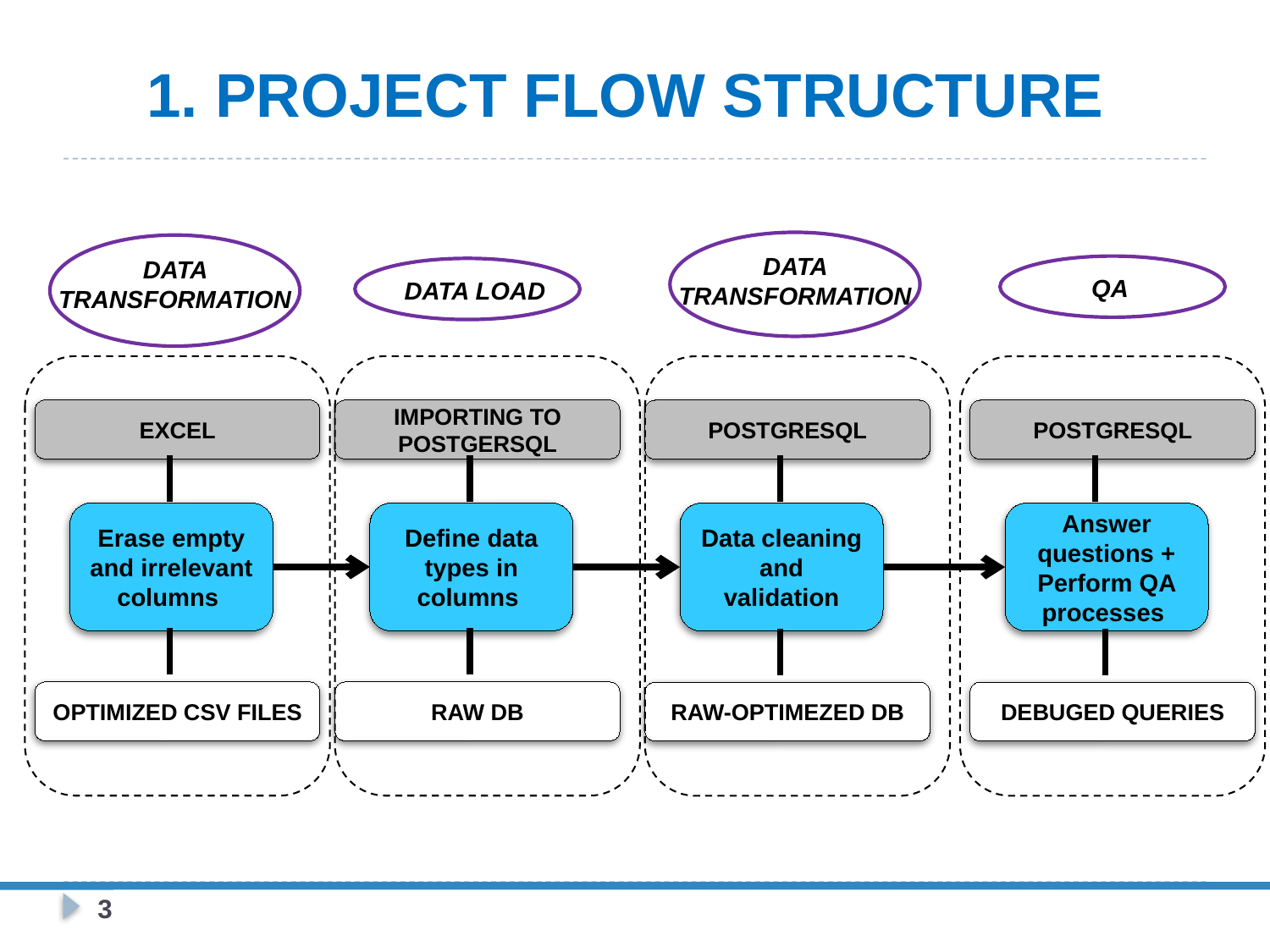

# 1. PROJECT FLOW STRUCTURE

DATA TRANSFORMATION

DATA TRANSFORMATION

QA
DATA LOAD

EXCEL
IMPORTING TO POSTGERSQL
POSTGRESQL
POSTGRESQL
Erase empty and irrelevant columns
Define data types in columns
Data cleaning and validation
Answer questions + Perform QA processes
OPTIMIZED CSV FILES
RAW DB
RAW-OPTIMEZED DB
DEBUGED QUERIES

3